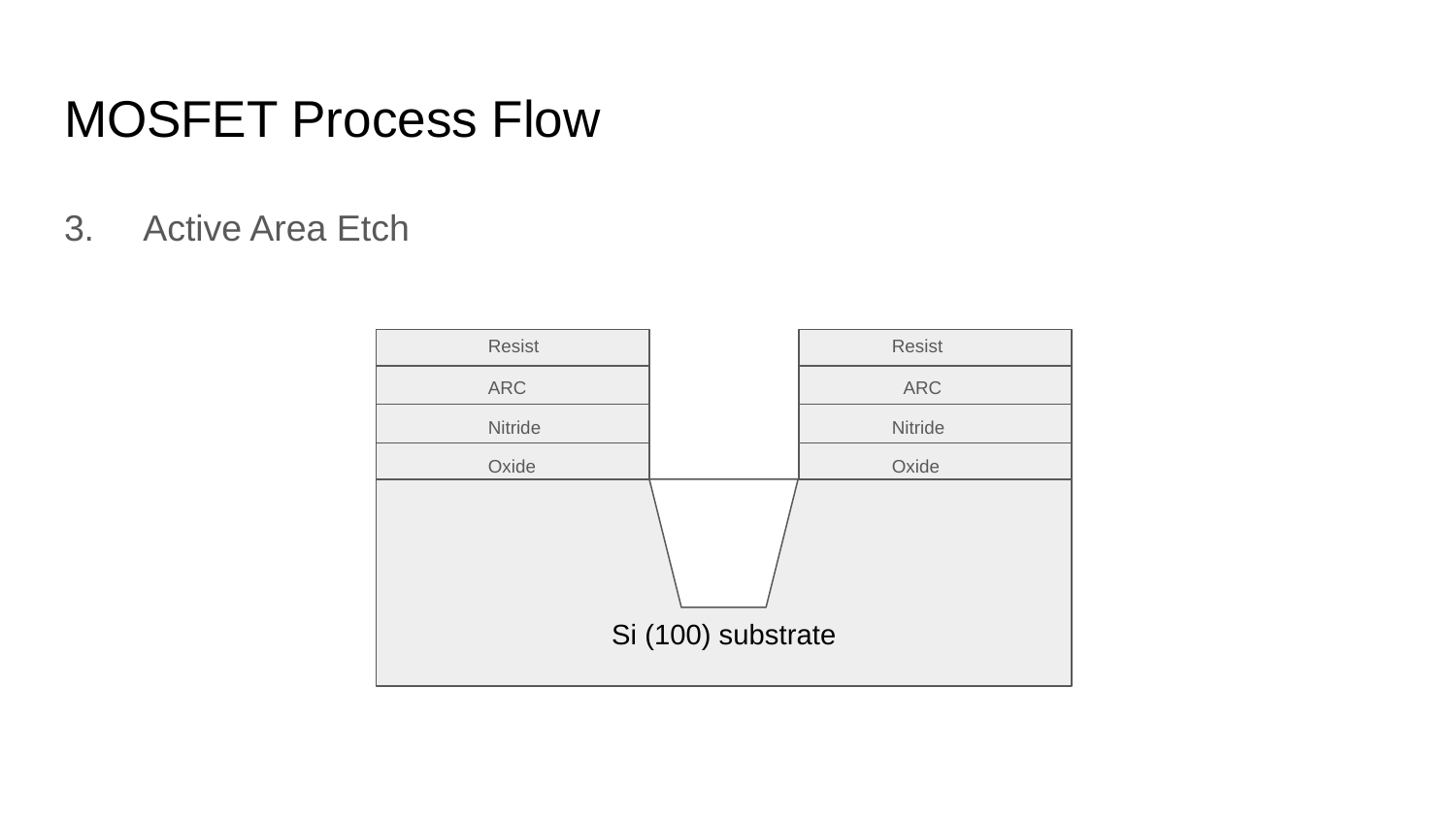

# MOSFET Process Flow
3.     Active Area Etch
Resist

Resist

ARC

ARC

Nitride

Nitride

Oxide

Oxide

Si (100) substrate